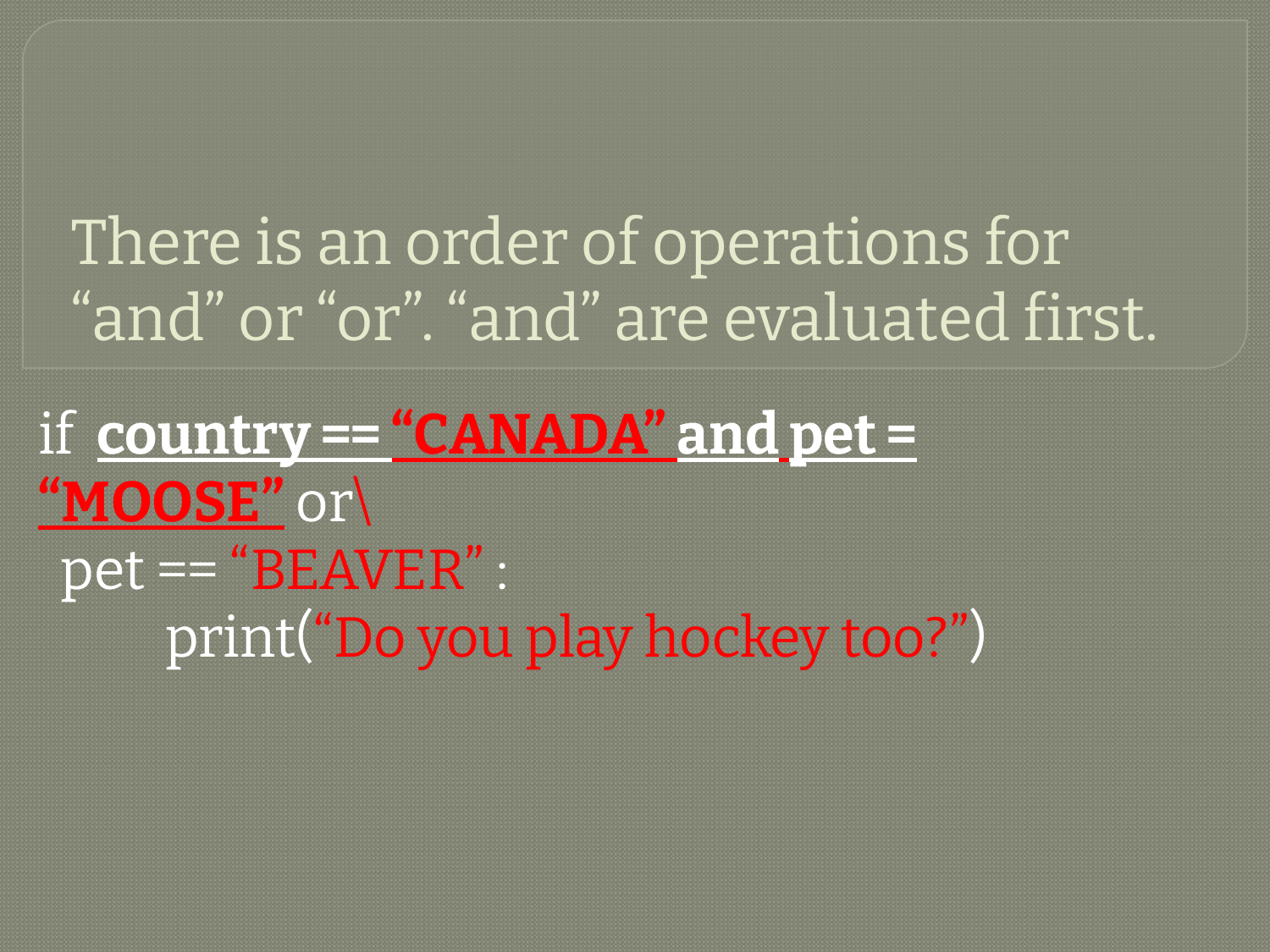

# There is an order of operations for “and” or “or”. “and” are evaluated first.
if  country == “CANADA” and pet = “MOOSE” or\
  pet == “BEAVER” :
	print(“Do you play hockey too?”)